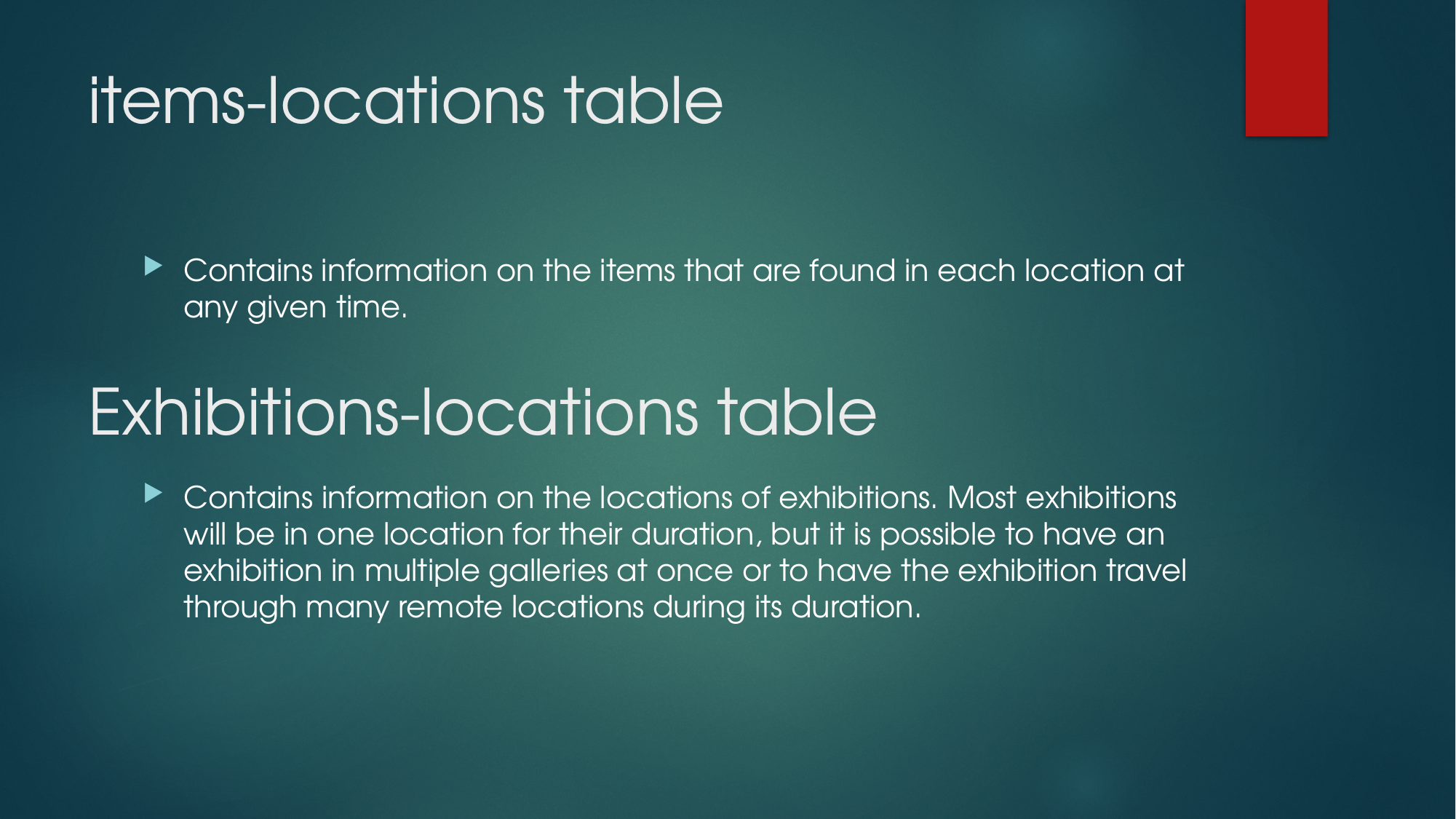

# items-locations table
Contains information on the items that are found in each location at any given time.

Exhibitions-locations table
Contains information on the locations of exhibitions. Most exhibitions will be in one location for their duration, but it is possible to have an exhibition in multiple galleries at once or to have the exhibition travel through many remote locations during its duration.